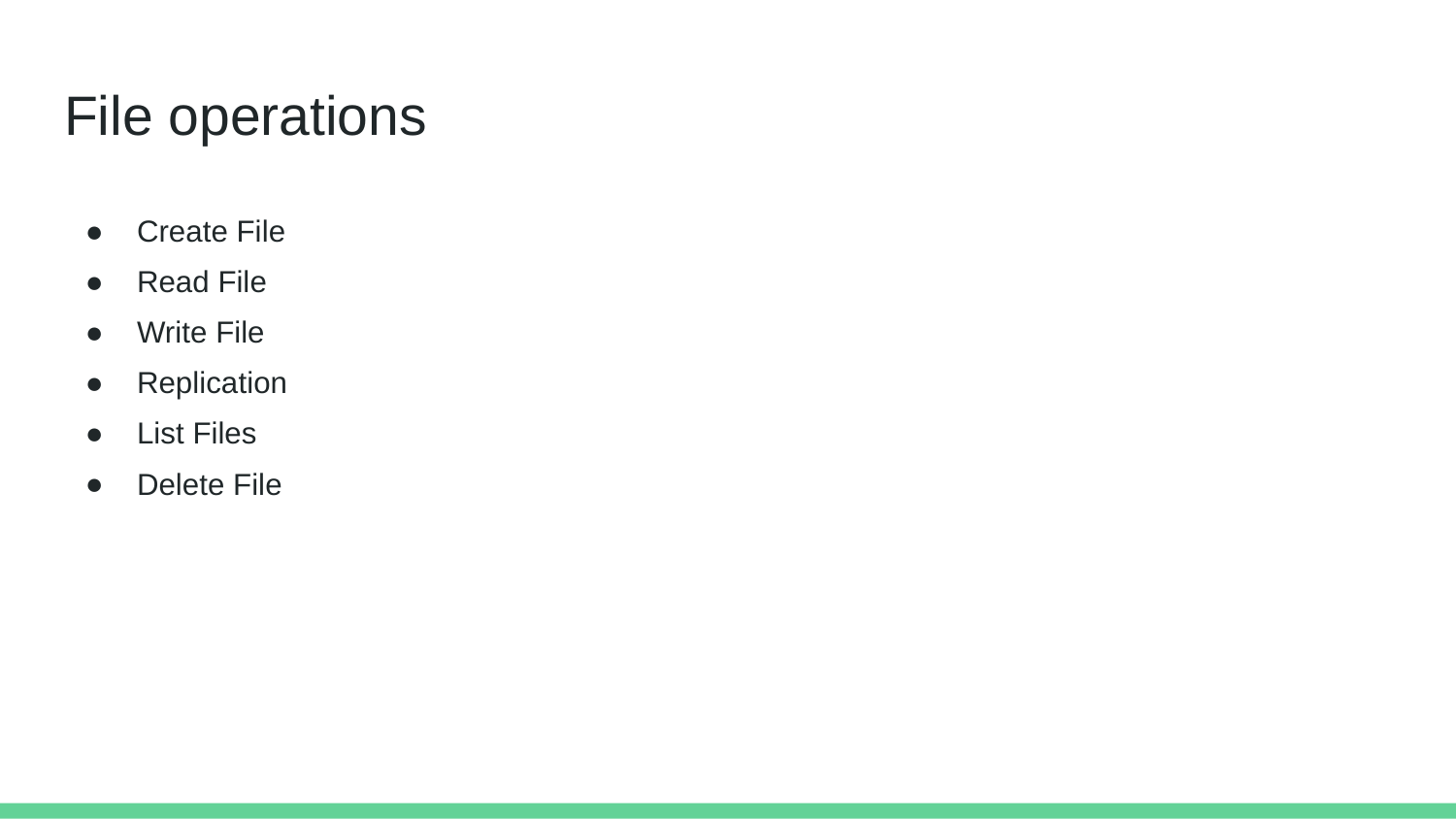

# File operations
Create File
Read File
Write File
Replication
List Files
Delete File